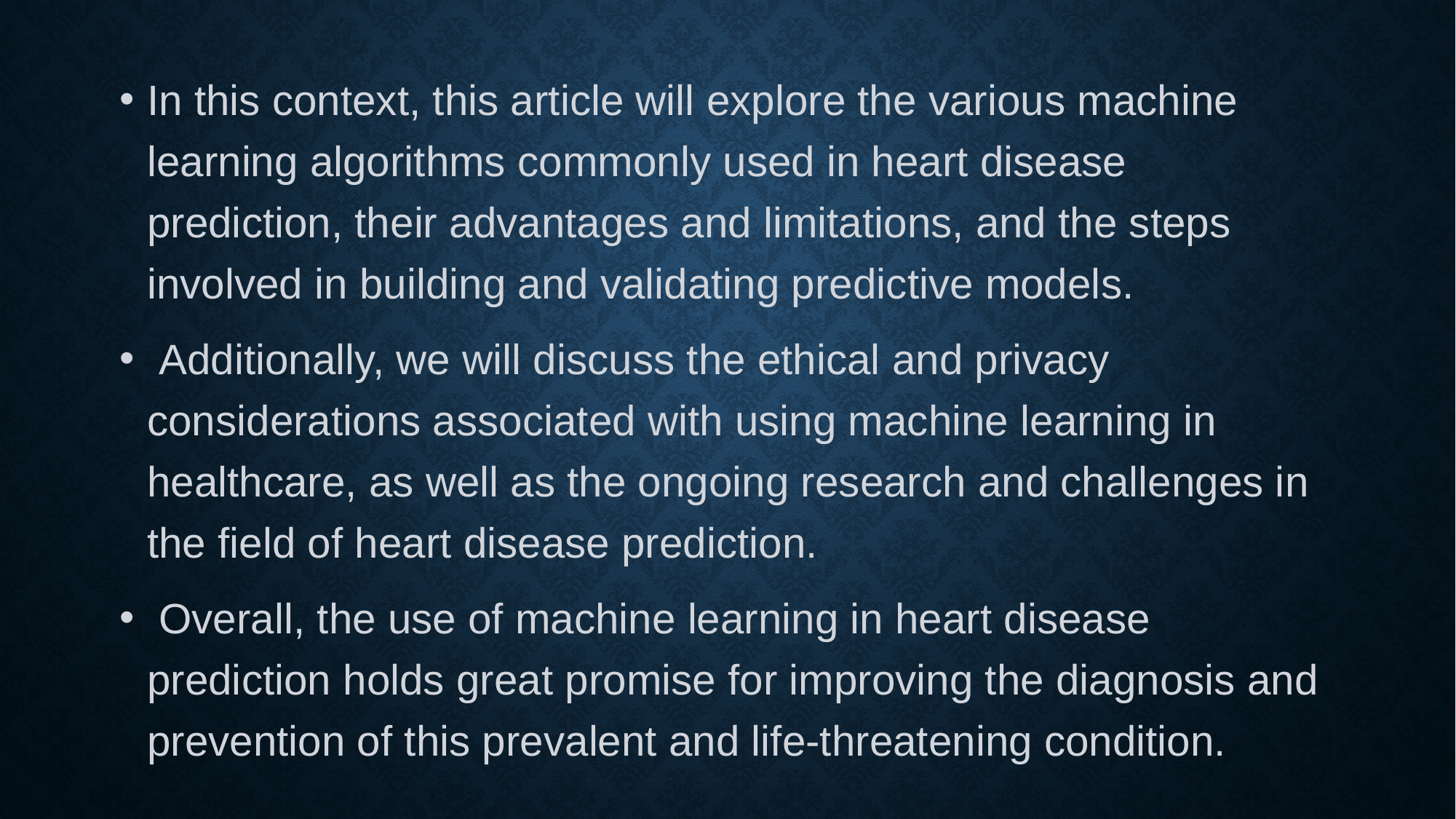

#
In this context, this article will explore the various machine learning algorithms commonly used in heart disease prediction, their advantages and limitations, and the steps involved in building and validating predictive models.
 Additionally, we will discuss the ethical and privacy considerations associated with using machine learning in healthcare, as well as the ongoing research and challenges in the field of heart disease prediction.
 Overall, the use of machine learning in heart disease prediction holds great promise for improving the diagnosis and prevention of this prevalent and life-threatening condition.